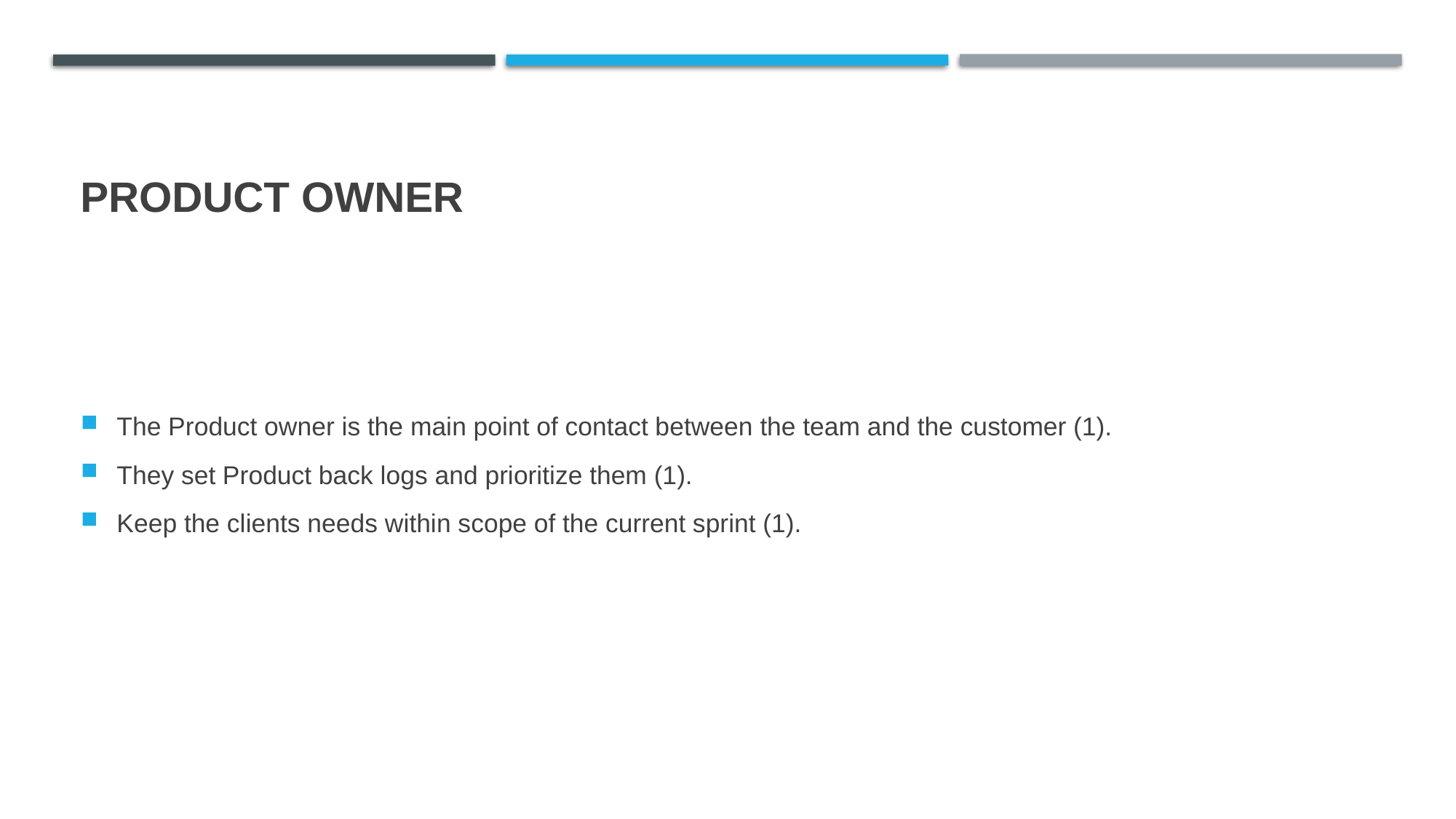

# Product Owner
The Product owner is the main point of contact between the team and the customer (1).
They set Product back logs and prioritize them (1).
Keep the clients needs within scope of the current sprint (1).